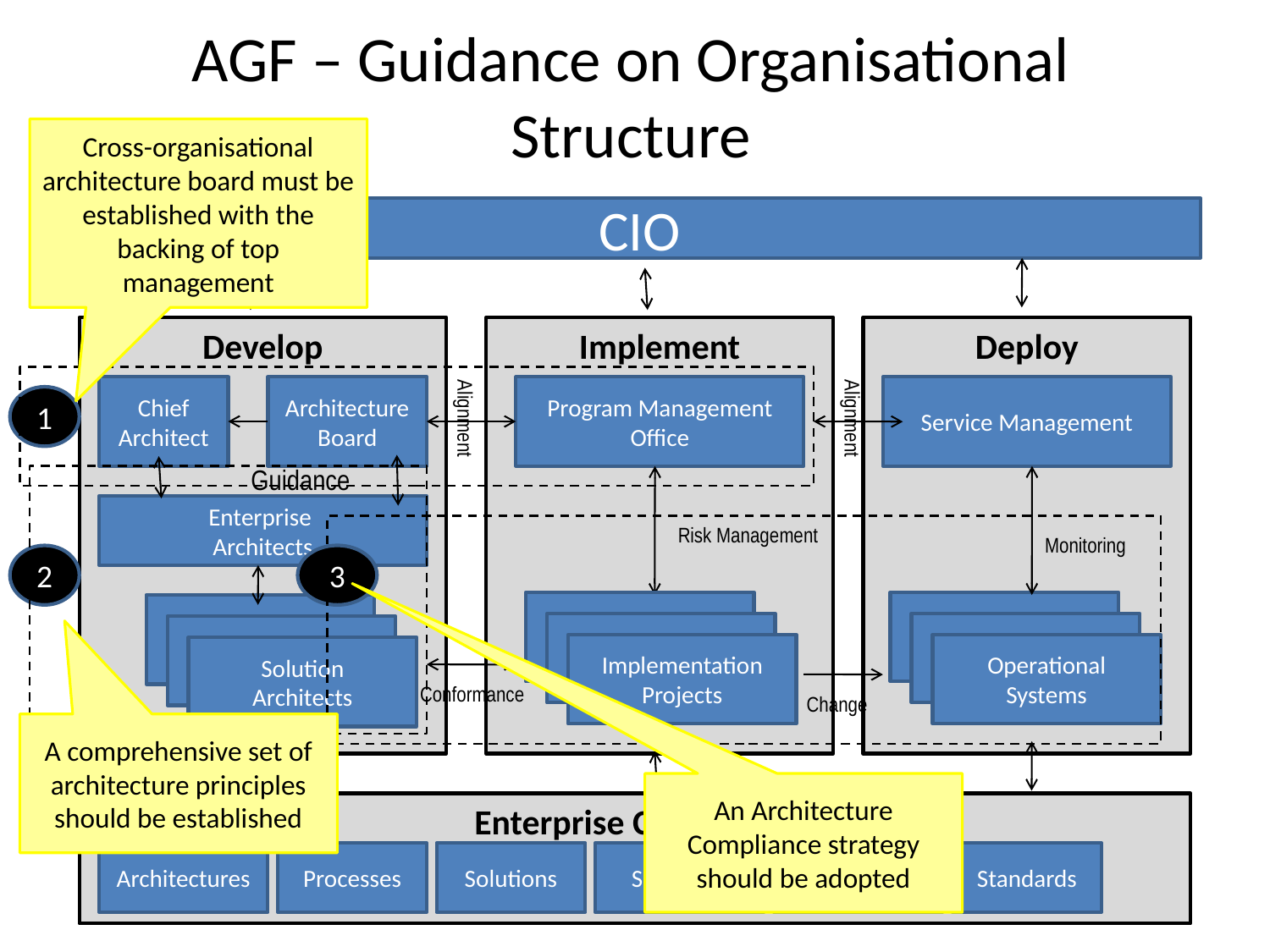

# AGF – Guidance on Organisational Structure
Cross-organisational architecture board must be established with the backing of top management
CIO
Develop
Implement
Deploy

1
Chief
Architect
Architecture Board
Program Management Office
Service Management
Alignment
Alignment
Guidance

2
Enterprise
Architects

3
Risk Management
Monitoring
Solution
Architects
Solution
Architects
Solution
Architects
Solution
Architects
Solution
Architects
Solution
Architects
Implementation Projects
Operational Systems
Solution
Architects
Conformance
Change
A comprehensive set of architecture principles should be established
An Architecture Compliance strategy should be adopted
Enterprise Continuum
Architectures
Processes
Solutions
SLAs/OLA
Regulatory requirements
Standards